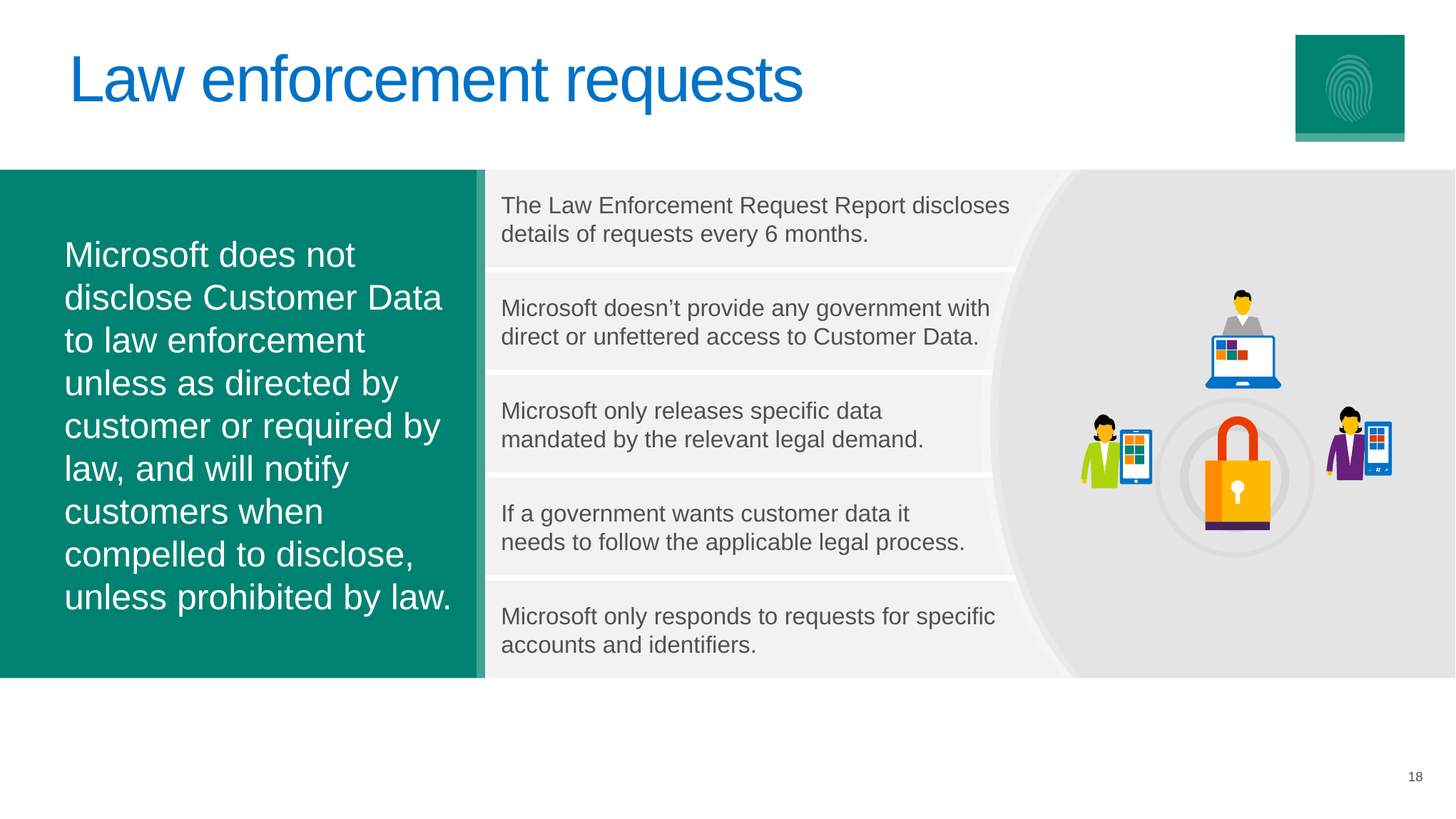

# Law enforcement requests

Microsoft does not disclose Customer Data to law enforcement unless as directed by customer or required by law, and will notify customers when compelled to disclose, unless prohibited by law.

The Law Enforcement Request Report discloses details of requests every 6 months.

Microsoft doesn’t provide any government with direct or unfettered access to Customer Data.

Microsoft only releases specific data
mandated by the relevant legal demand.
If a government wants customer data it
needs to follow the applicable legal process.
Microsoft only responds to requests for specific accounts and identifiers.
18